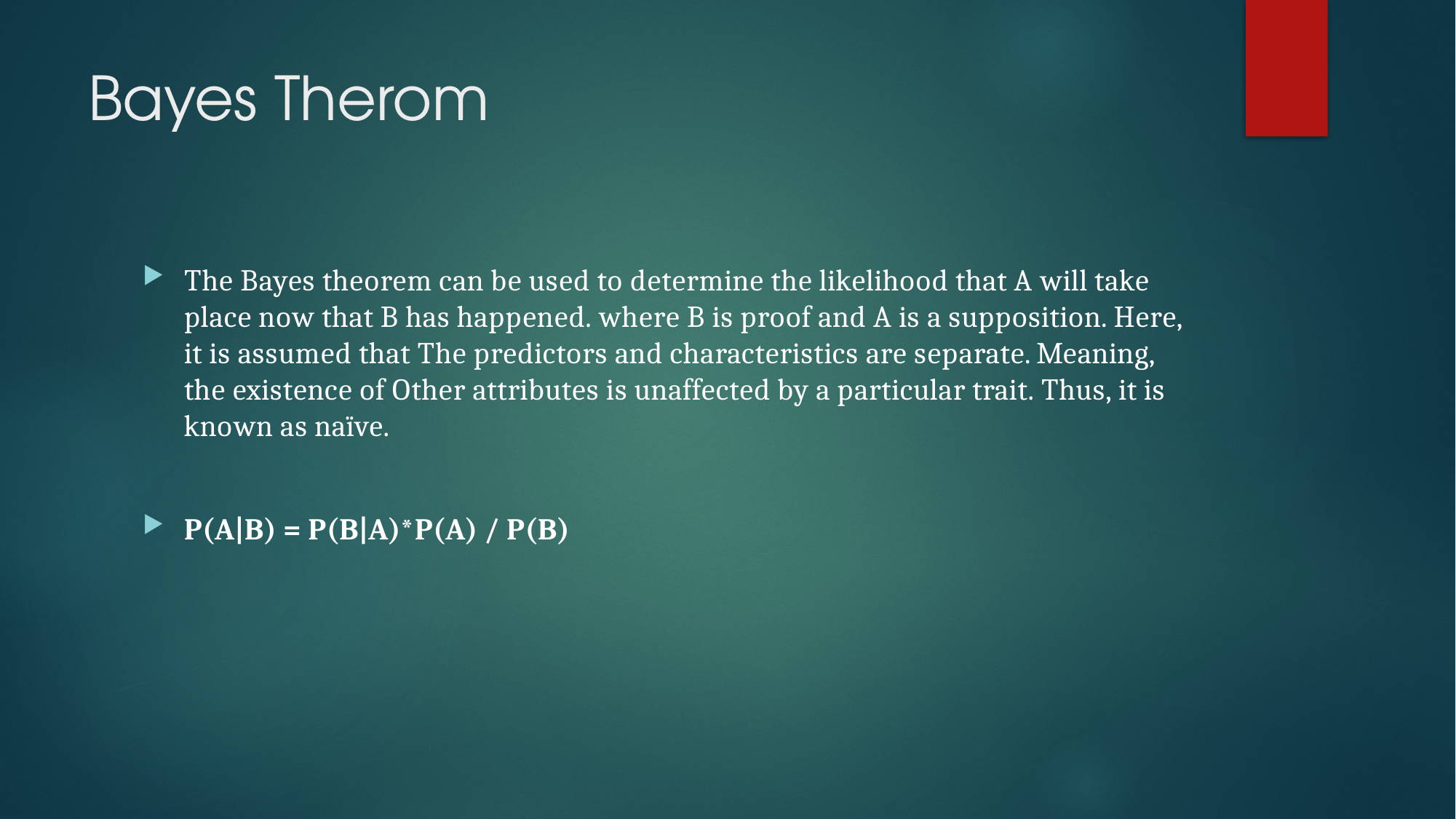

# Bayes Therom
The Bayes theorem can be used to determine the likelihood that A will take place now that B has happened. where B is proof and A is a supposition. Here, it is assumed that The predictors and characteristics are separate. Meaning, the existence of Other attributes is unaffected by a particular trait. Thus, it is known as naïve.

P(A|B) = P(B|A)*P(A) / P(B)